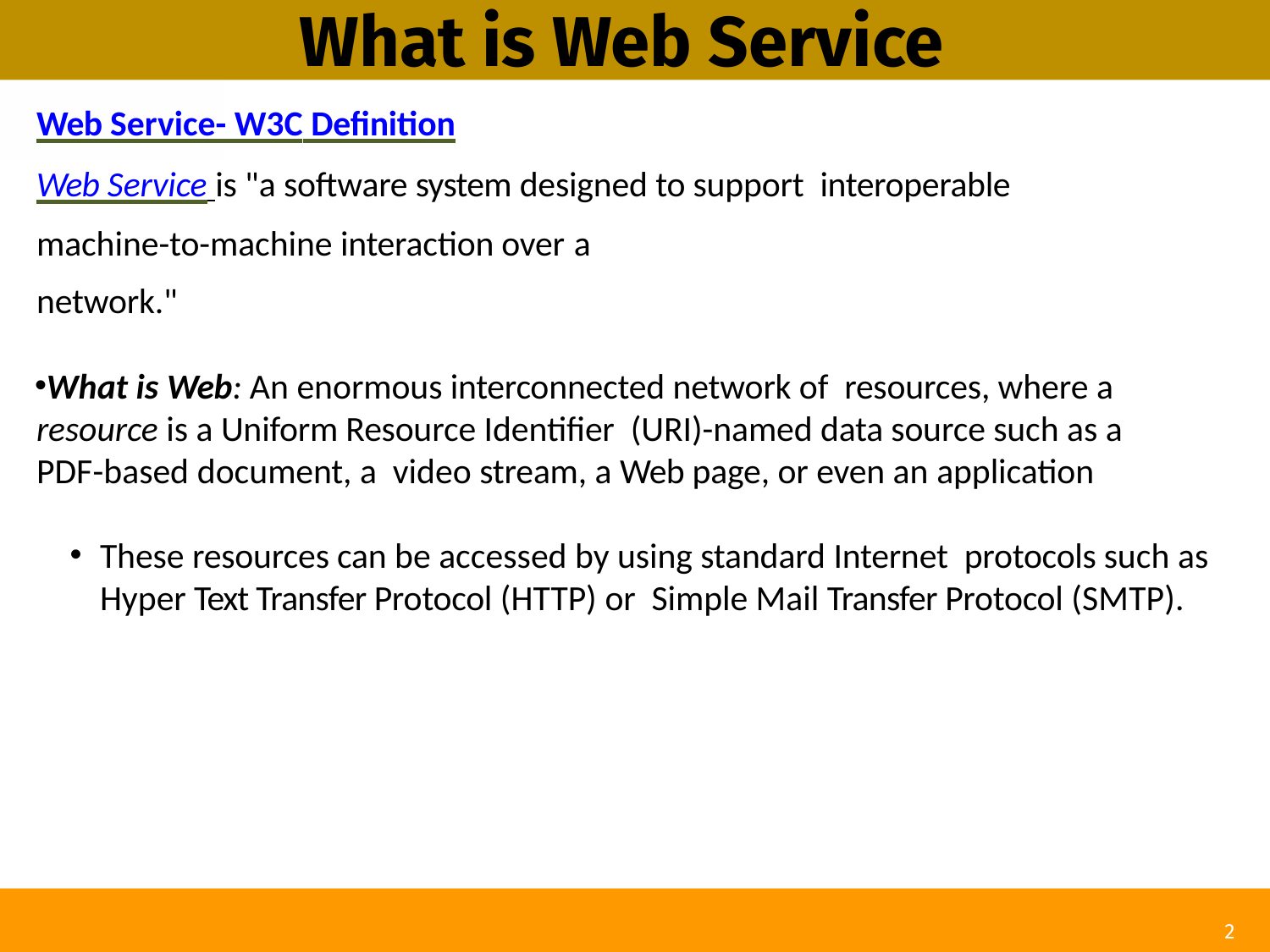

# What is Web Service
Web Service- W3C Definition
Web Service is "a software system designed to support  interoperable machine-to-machine interaction over a
network."

What is Web: An enormous interconnected network of  resources, where a resource is a Uniform Resource Identifier  (URI)-named data source such as a PDF-based document, a  video stream, a Web page, or even an application

These resources can be accessed by using standard Internet  protocols such as Hyper Text Transfer Protocol (HTTP) or  Simple Mail Transfer Protocol (SMTP).
2